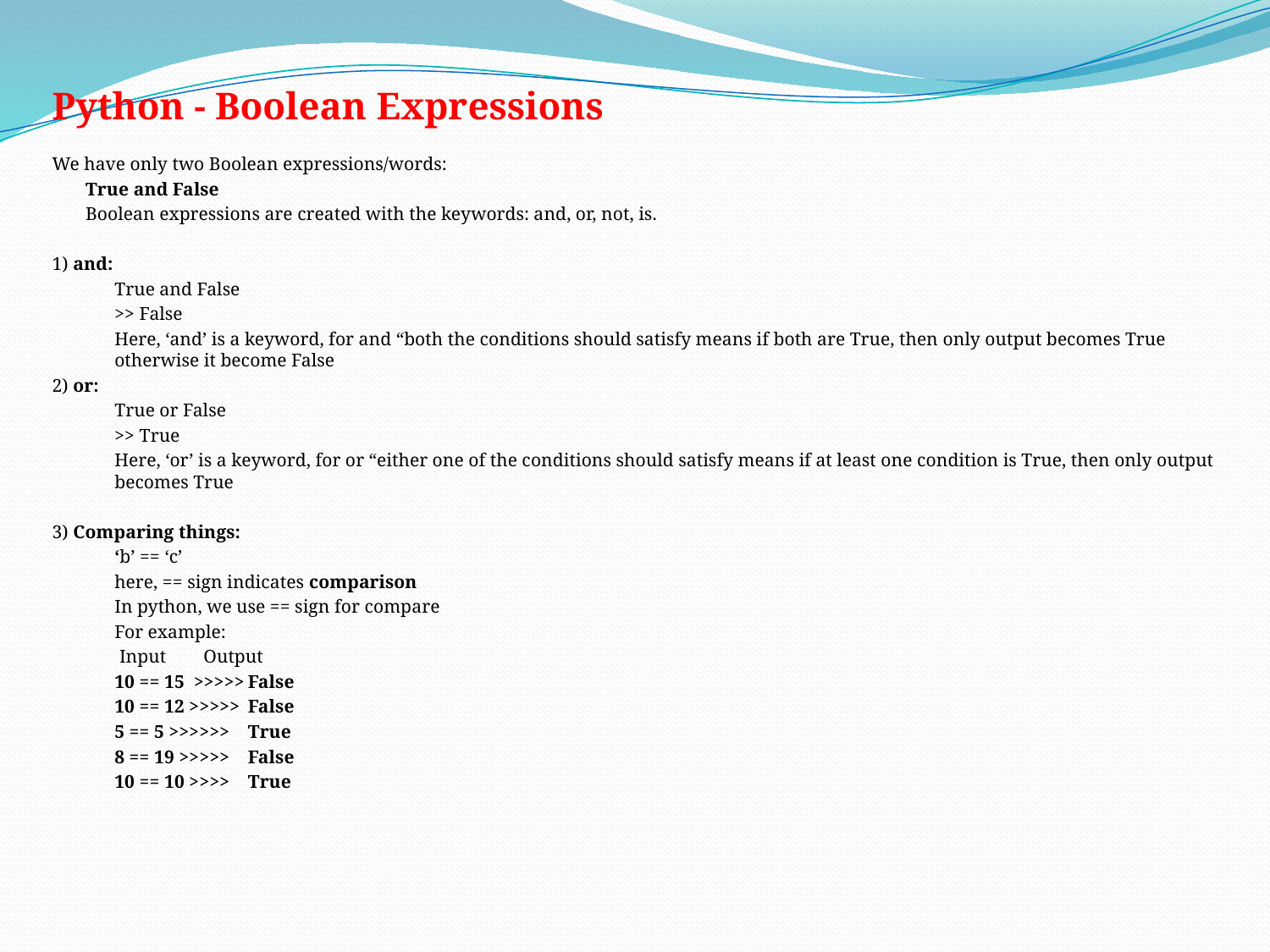

Python - Boolean Expressions

We have only two Boolean expressions/words:
	True and False
		Boolean expressions are created with the keywords: and, or, not, is.

1) and:
	True and False
	>> False
	Here, ‘and’ is a keyword, for and “both the conditions should satisfy means if both are True, then only output becomes True otherwise it become False
2) or:
	True or False
	>> True
	Here, ‘or’ is a keyword, for or “either one of the conditions should satisfy means if at least one condition is True, then only output becomes True

3) Comparing things:
	‘b’ == ‘c’
			here, == sign indicates comparison
	In python, we use == sign for compare
		For example:
			 Input		Output
			10 == 15  >>>>>	False
			10 == 12 >>>>>	False
			5 == 5 >>>>>>	True
			8 == 19 >>>>>	False
			10 == 10 >>>>	True